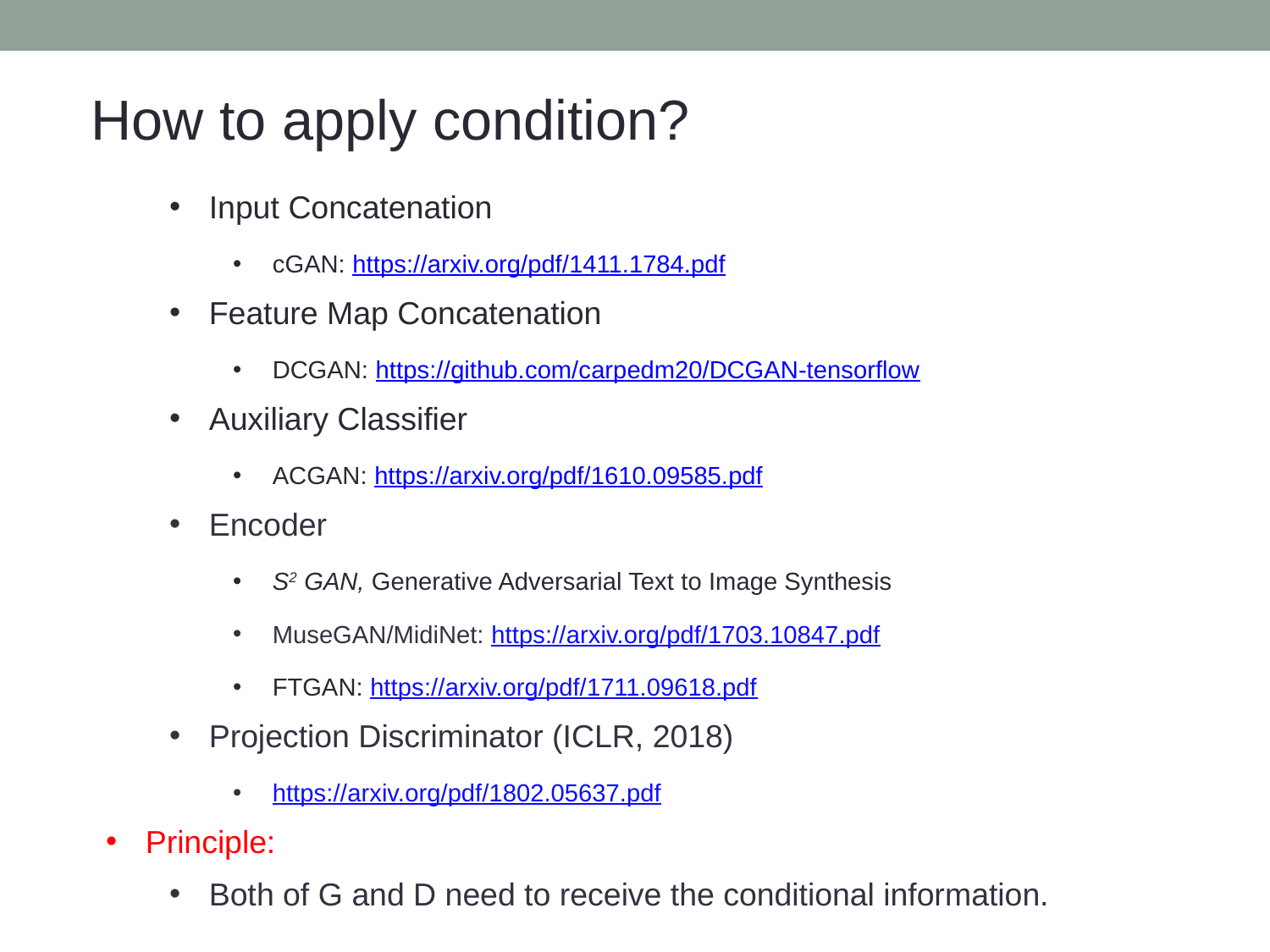

How to apply condition?
Input Concatenation
cGAN: https://arxiv.org/pdf/1411.1784.pdf
Feature Map Concatenation
DCGAN: https://github.com/carpedm20/DCGAN-tensorflow
Auxiliary Classifier
ACGAN: https://arxiv.org/pdf/1610.09585.pdf
Encoder
S2 GAN, Generative Adversarial Text to Image Synthesis
MuseGAN/MidiNet: https://arxiv.org/pdf/1703.10847.pdf
FTGAN: https://arxiv.org/pdf/1711.09618.pdf
Projection Discriminator (ICLR, 2018)
https://arxiv.org/pdf/1802.05637.pdf
Principle:
Both of G and D need to receive the conditional information.